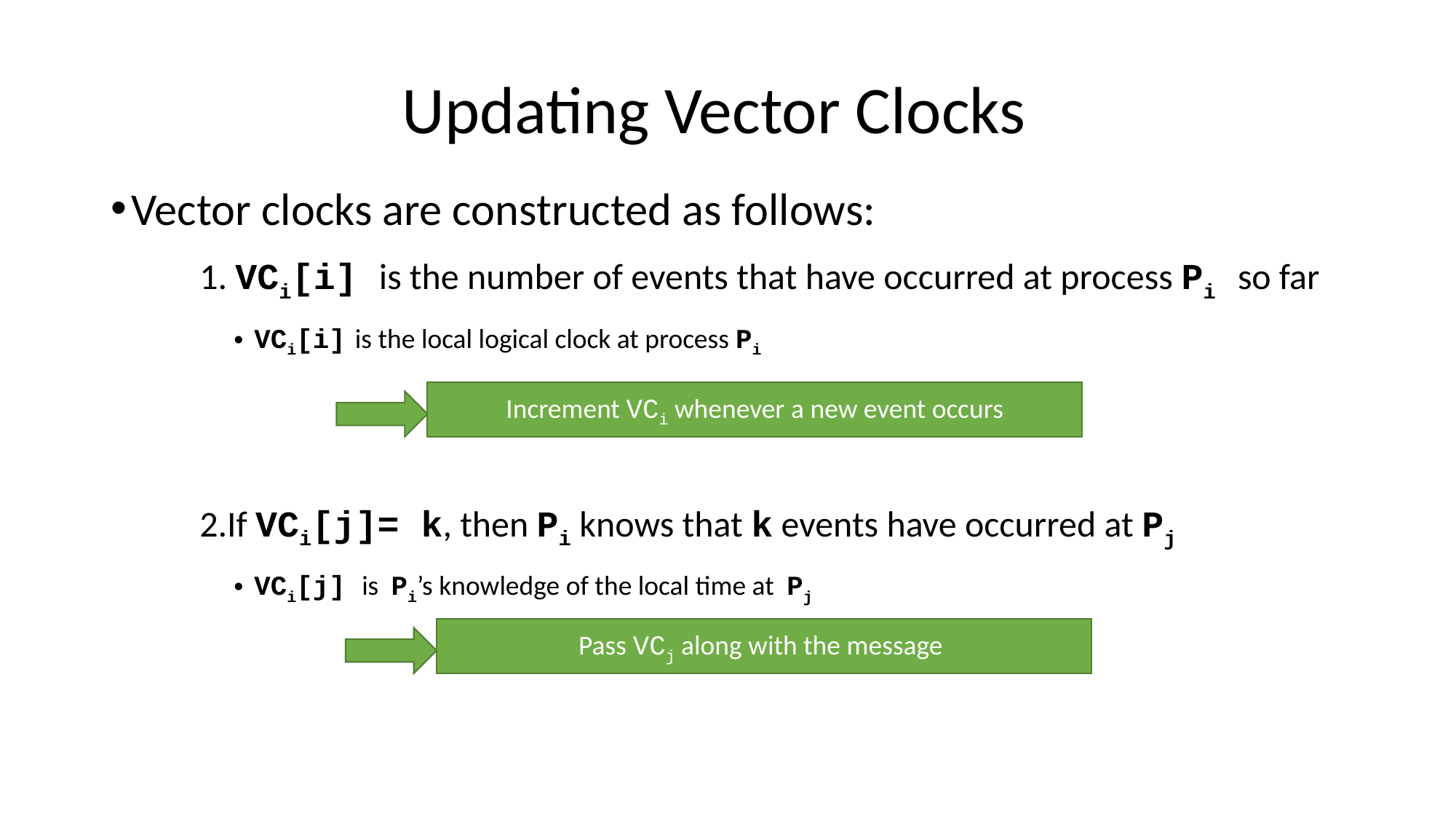

# Updating Vector Clocks
Vector clocks are constructed as follows:
 VCi[i] is the number of events that have occurred at process Pi so far
VCi[i] is the local logical clock at process Pi

If VCi[j]= k, then Pi knows that k events have occurred at Pj
VCi[j] is  Pi’s knowledge of the local time at  Pj
Increment VCi whenever a new event occurs

Pass VCj along with the message